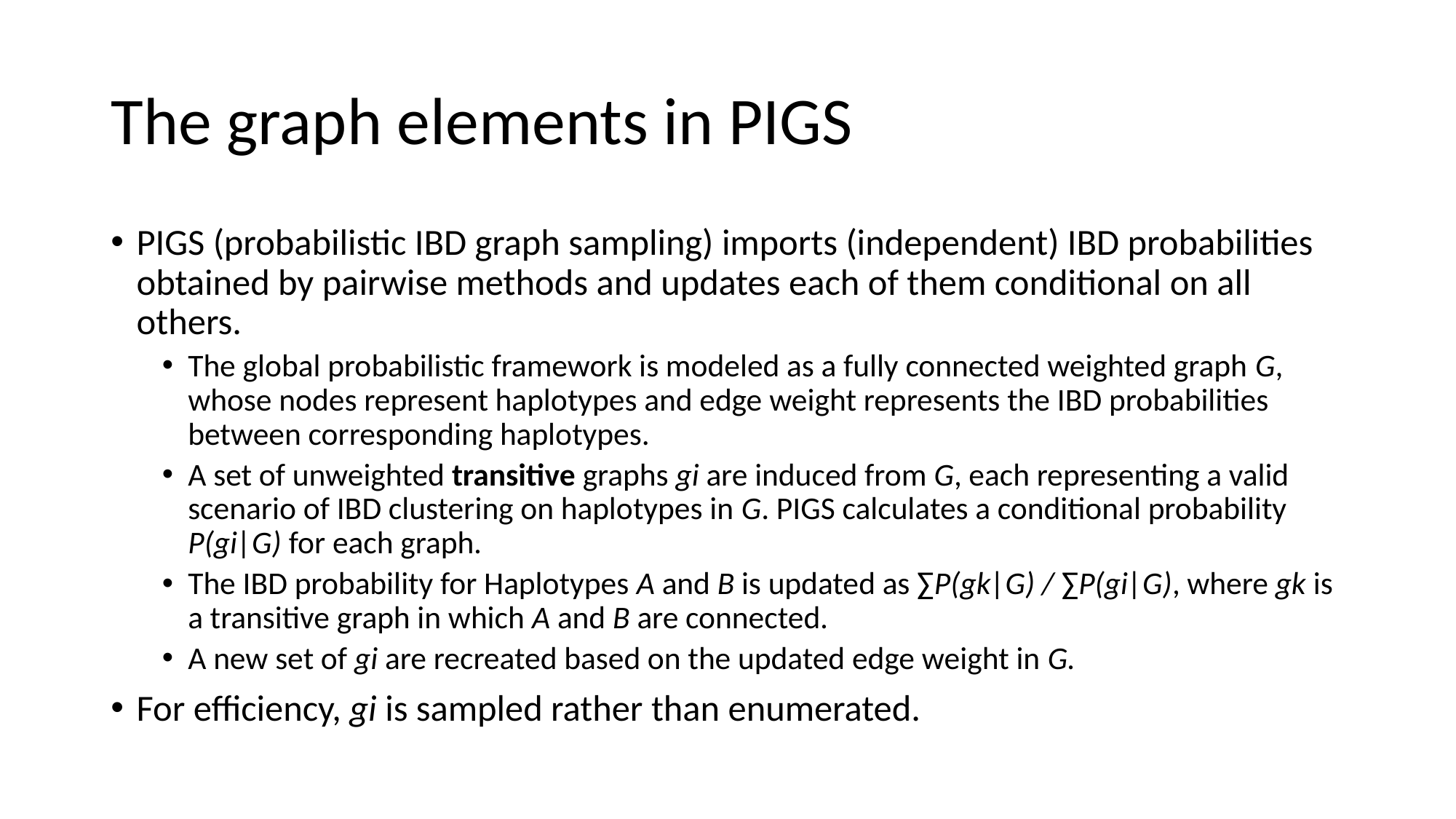

# The graph elements in PIGS
PIGS (probabilistic IBD graph sampling) imports (independent) IBD probabilities obtained by pairwise methods and updates each of them conditional on all others.
The global probabilistic framework is modeled as a fully connected weighted graph G, whose nodes represent haplotypes and edge weight represents the IBD probabilities between corresponding haplotypes.
A set of unweighted transitive graphs gi are induced from G, each representing a valid scenario of IBD clustering on haplotypes in G. PIGS calculates a conditional probability P(gi|G) for each graph.
The IBD probability for Haplotypes A and B is updated as ∑P(gk|G) / ∑P(gi|G), where gk is a transitive graph in which A and B are connected.
A new set of gi are recreated based on the updated edge weight in G.
For efficiency, gi is sampled rather than enumerated.